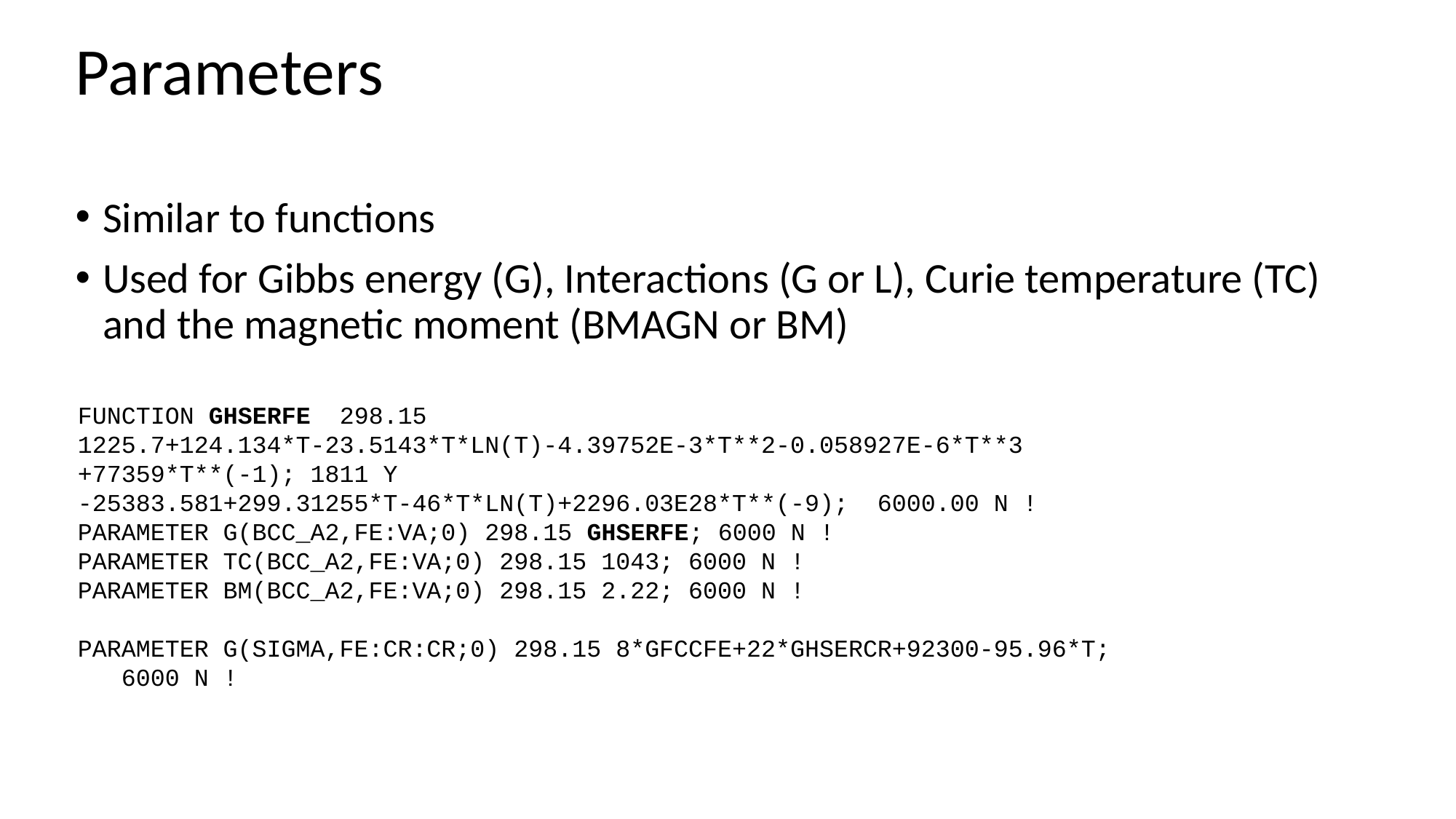

Parameters
Similar to functions
Used for Gibbs energy (G), Interactions (G or L), Curie temperature (TC) and the magnetic moment (BMAGN or BM)
 FUNCTION GHSERFE  298.15
 1225.7+124.134*T-23.5143*T*LN(T)-4.39752E-3*T**2-0.058927E-6*T**3
 +77359*T**(-1); 1811 Y
 -25383.581+299.31255*T-46*T*LN(T)+2296.03E28*T**(-9);  6000.00 N !
 PARAMETER G(BCC_A2,FE:VA;0) 298.15 GHSERFE; 6000 N !
 PARAMETER TC(BCC_A2,FE:VA;0) 298.15 1043; 6000 N !
 PARAMETER BM(BCC_A2,FE:VA;0) 298.15 2.22; 6000 N !

 PARAMETER G(SIGMA,FE:CR:CR;0) 298.15 8*GFCCFE+22*GHSERCR+92300-95.96*T;
    6000 N !